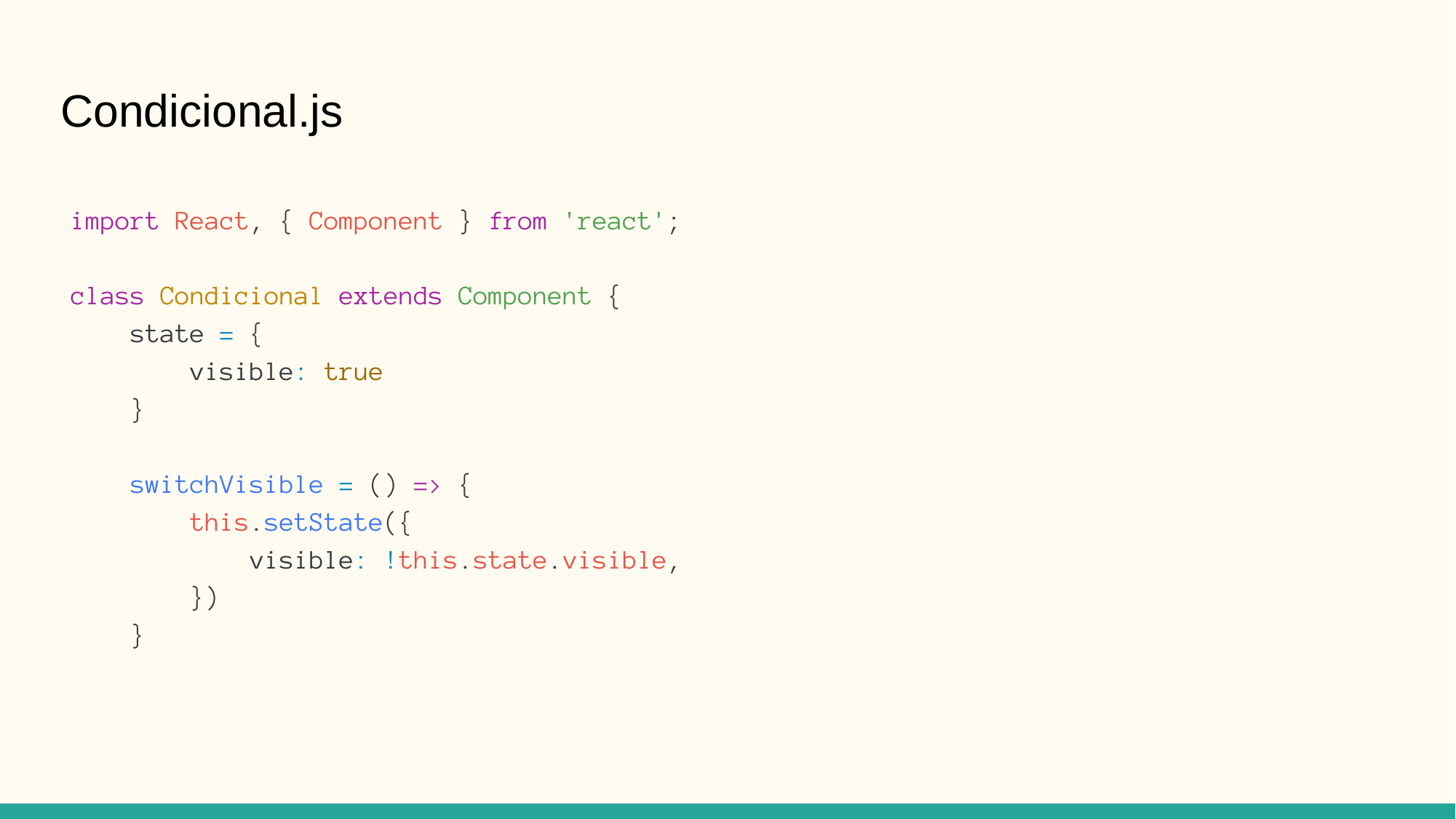

# Condicional.js
import React, { Component } from 'react';
class Condicional extends Component {
    state = {
        visible: true
    }
    switchVisible = () => {
        this.setState({
            visible: !this.state.visible,
        })
    }